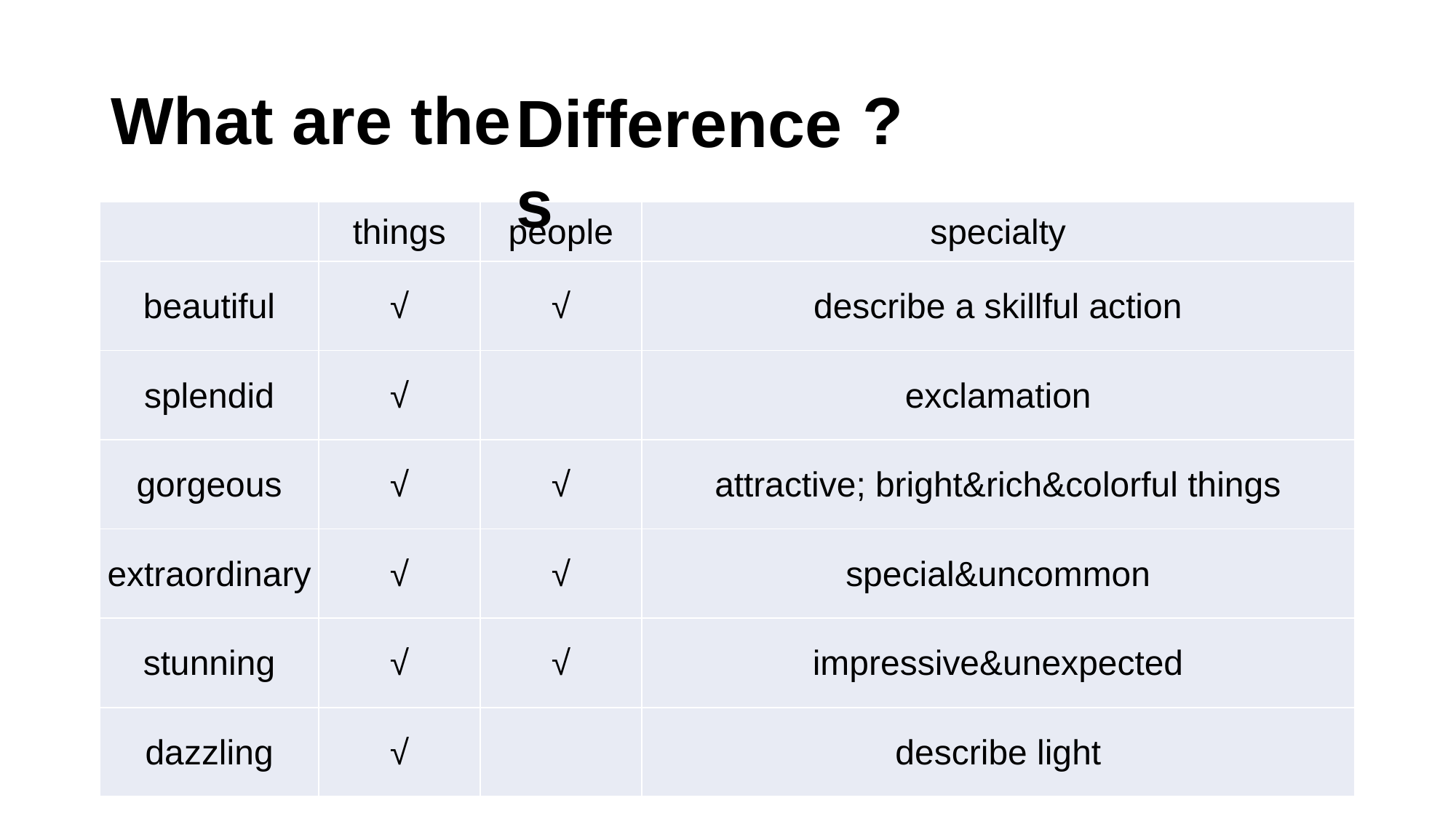

# What are the                   ?
Differences
|  | things | people | specialty |
| --- | --- | --- | --- |
| beautiful | √ | √ | describe a skillful action |
| splendid | √ |  | exclamation |
| gorgeous | √ | √ | attractive; bright&rich&colorful things |
| extraordinary | √ | √ | special&uncommon |
| stunning | √ | √ | impressive&unexpected |
| dazzling | √ |  | describe light |